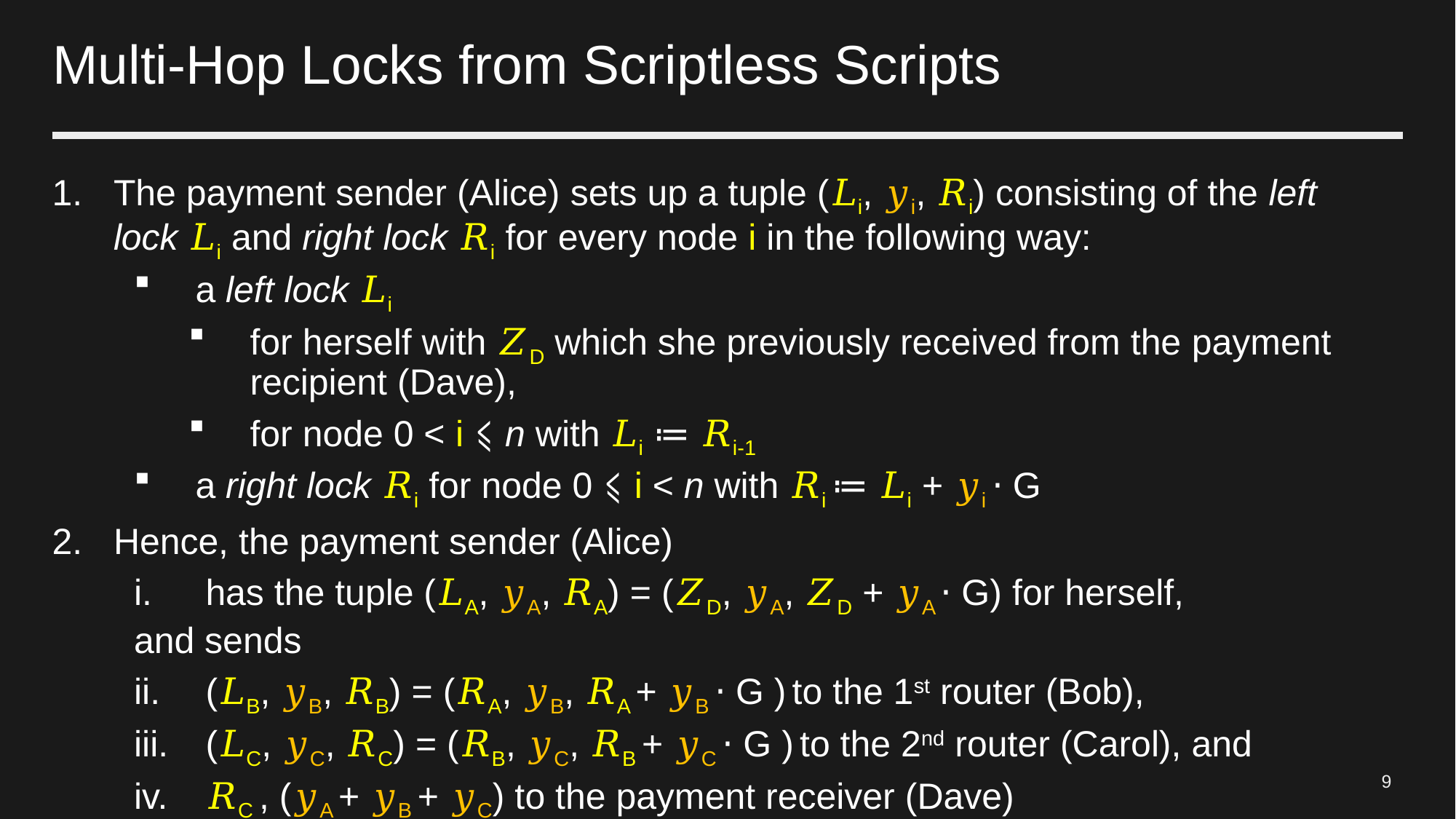

# Multi-Hop Locks from Scriptless Scripts
The payment sender (Alice) sets up a tuple (𝐿i, 𝑦i, 𝑅i) consisting of the left lock 𝐿i and right lock 𝑅i for every node i in the following way:
a left lock 𝐿i
for herself with 𝑍D which she previously received from the payment recipient (Dave),
for node 0 < i ⩽ n with 𝐿i ≔ 𝑅i-1
a right lock 𝑅i for node 0 ⩽ i < n with 𝑅i ≔ 𝐿i + 𝑦i ⋅ G
Hence, the payment sender (Alice)
 has the tuple (𝐿A, 𝑦A, 𝑅A) = (𝑍D, 𝑦A, 𝑍D + 𝑦A ⋅ G) for herself,
and sends
 (𝐿B, 𝑦B, 𝑅B) = (𝑅A, 𝑦B, 𝑅A + 𝑦B ⋅ G ) to the 1st router (Bob),
 (𝐿C, 𝑦C, 𝑅C) = (𝑅B, 𝑦C, 𝑅B + 𝑦C ⋅ G ) to the 2nd router (Carol), and
 𝑅C , (𝑦A + 𝑦B + 𝑦C) to the payment receiver (Dave)
9